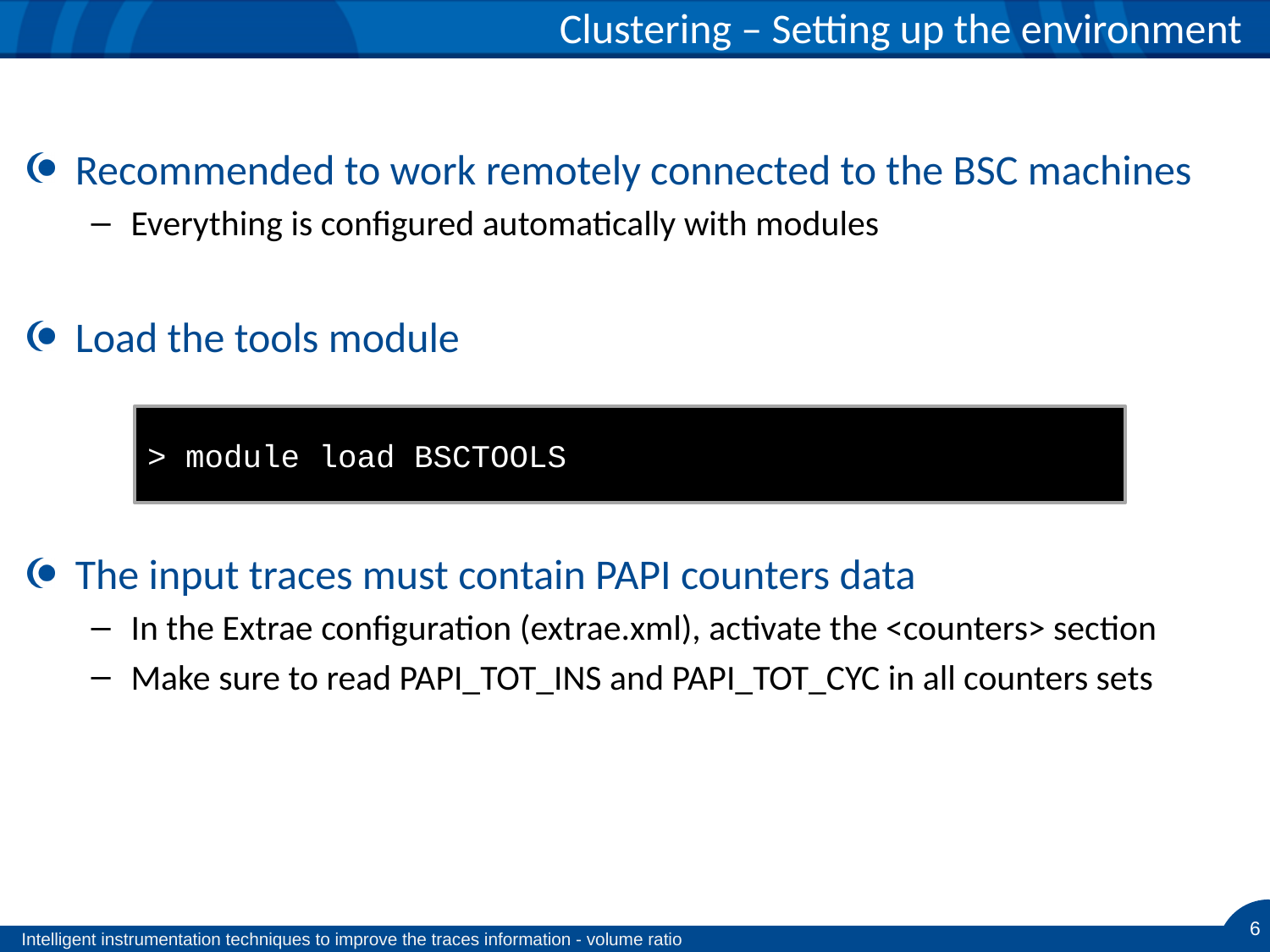

# Clustering – Setting up the environment
Recommended to work remotely connected to the BSC machines
Everything is configured automatically with modules

Load the tools module

The input traces must contain PAPI counters data
In the Extrae configuration (extrae.xml), activate the <counters> section
Make sure to read PAPI_TOT_INS and PAPI_TOT_CYC in all counters sets

> module load BSCTOOLS
6